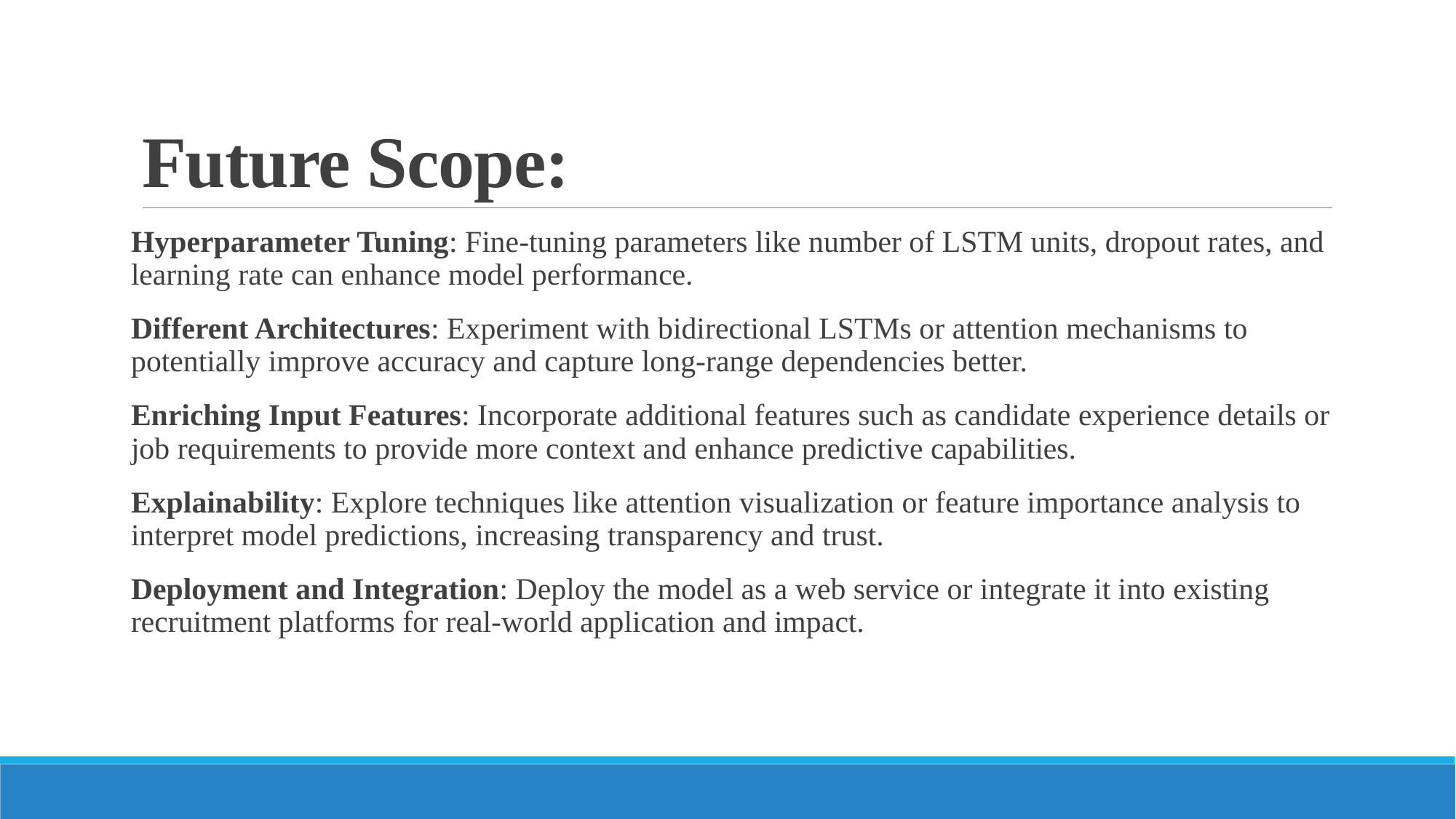

# Future Scope:
Hyperparameter Tuning: Fine-tuning parameters like number of LSTM units, dropout rates, and learning rate can enhance model performance.
Different Architectures: Experiment with bidirectional LSTMs or attention mechanisms to potentially improve accuracy and capture long-range dependencies better.
Enriching Input Features: Incorporate additional features such as candidate experience details or job requirements to provide more context and enhance predictive capabilities.
Explainability: Explore techniques like attention visualization or feature importance analysis to interpret model predictions, increasing transparency and trust.
Deployment and Integration: Deploy the model as a web service or integrate it into existing recruitment platforms for real-world application and impact.